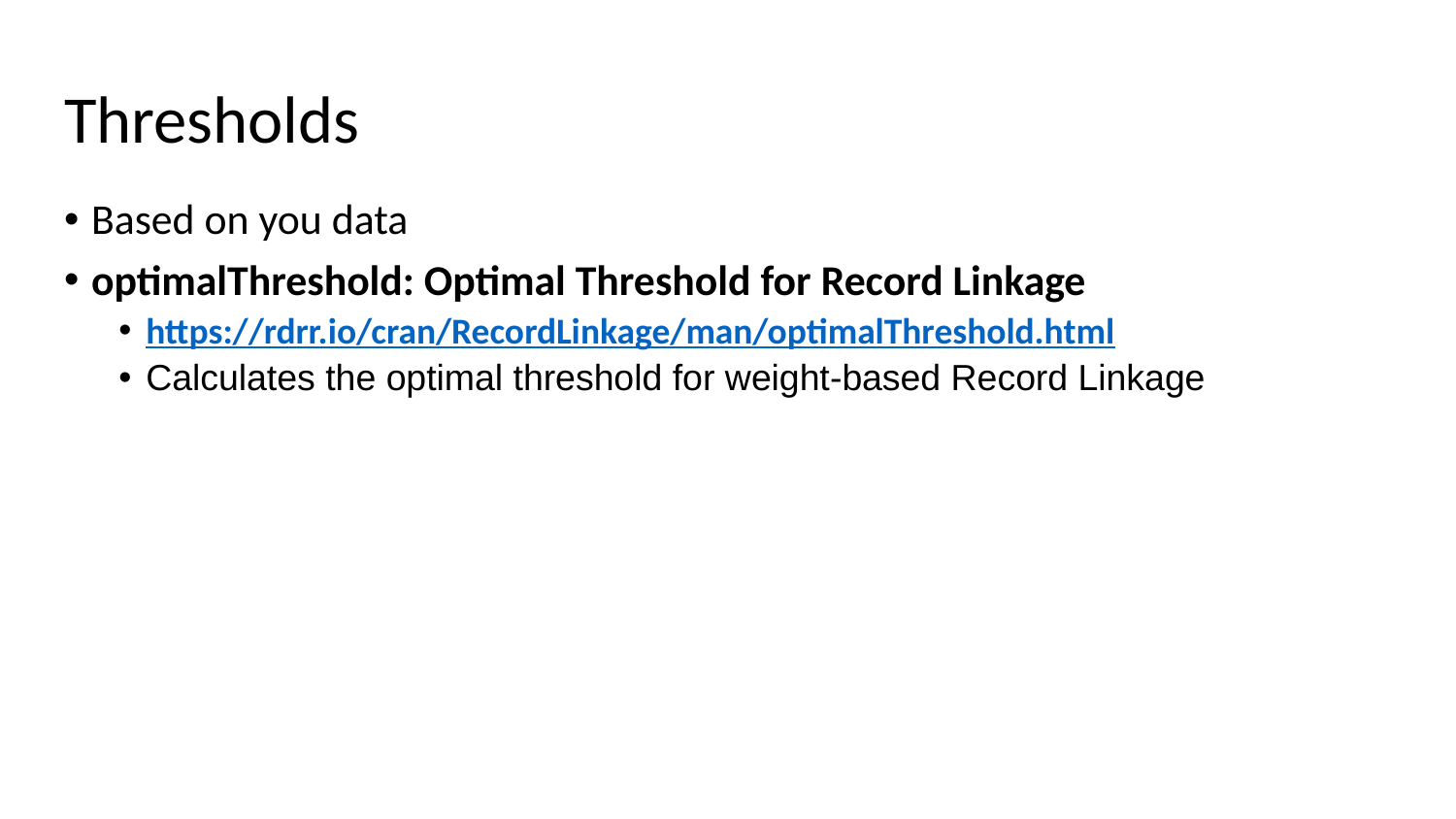

# Thresholds
Based on you data
optimalThreshold: Optimal Threshold for Record Linkage
https://rdrr.io/cran/RecordLinkage/man/optimalThreshold.html
Calculates the optimal threshold for weight-based Record Linkage